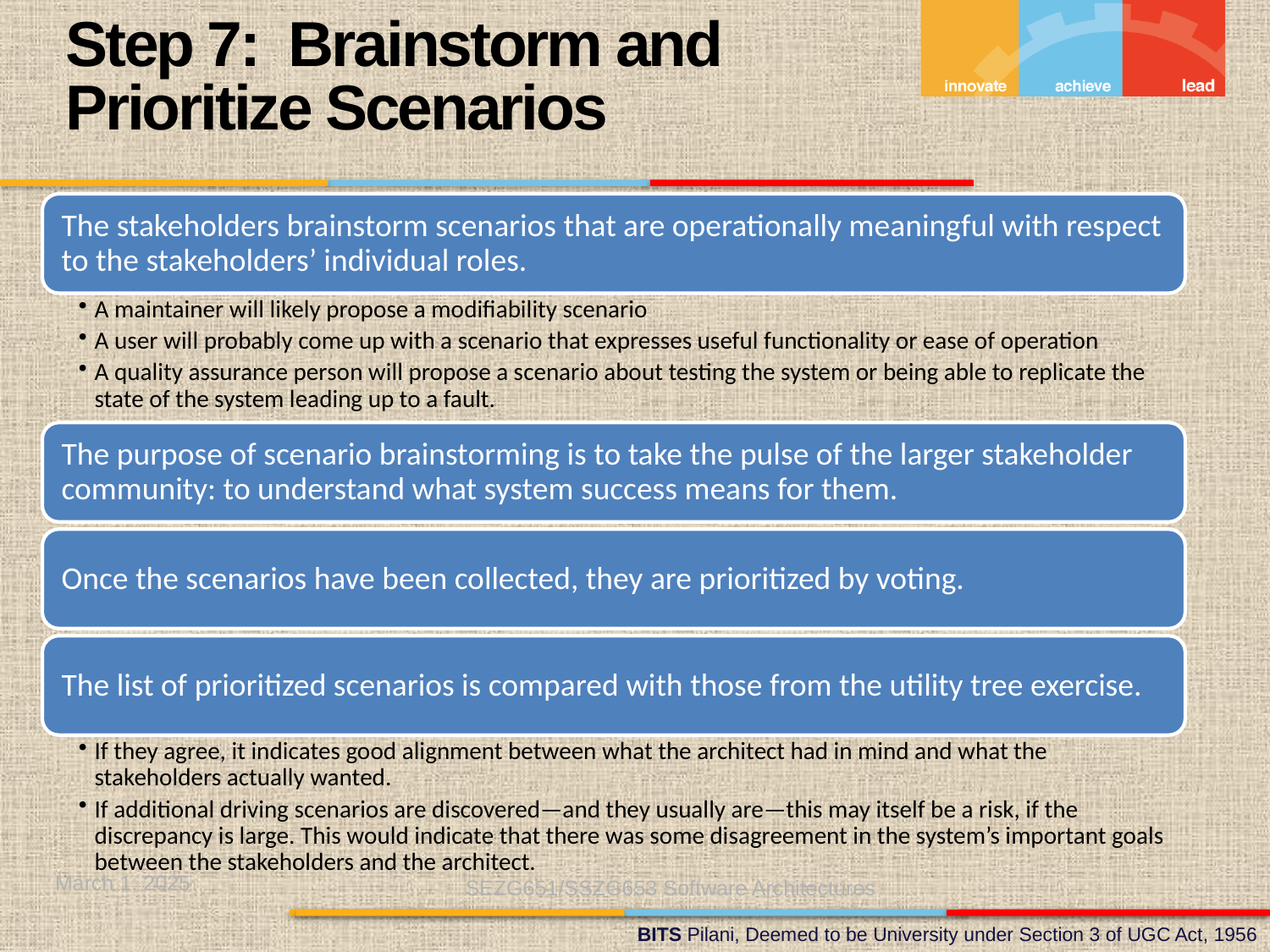

Step 7:  Brainstorm and Prioritize Scenarios
The stakeholders brainstorm scenarios that are operationally meaningful with respect to the stakeholders’ individual roles.
A maintainer will likely propose a modifiability scenario
A user will probably come up with a scenario that expresses useful functionality or ease of operation
A quality assurance person will propose a scenario about testing the system or being able to replicate the state of the system leading up to a fault.
The purpose of scenario brainstorming is to take the pulse of the larger stakeholder community: to understand what system success means for them.
Once the scenarios have been collected, they are prioritized by voting.
The list of prioritized scenarios is compared with those from the utility tree exercise.
If they agree, it indicates good alignment between what the architect had in mind and what the stakeholders actually wanted.
If additional driving scenarios are discovered—and they usually are—this may itself be a risk, if the discrepancy is large. This would indicate that there was some disagreement in the system’s important goals between the stakeholders and the architect.
March 1, 2025
SEZG651/SSZG653 Software Architectures